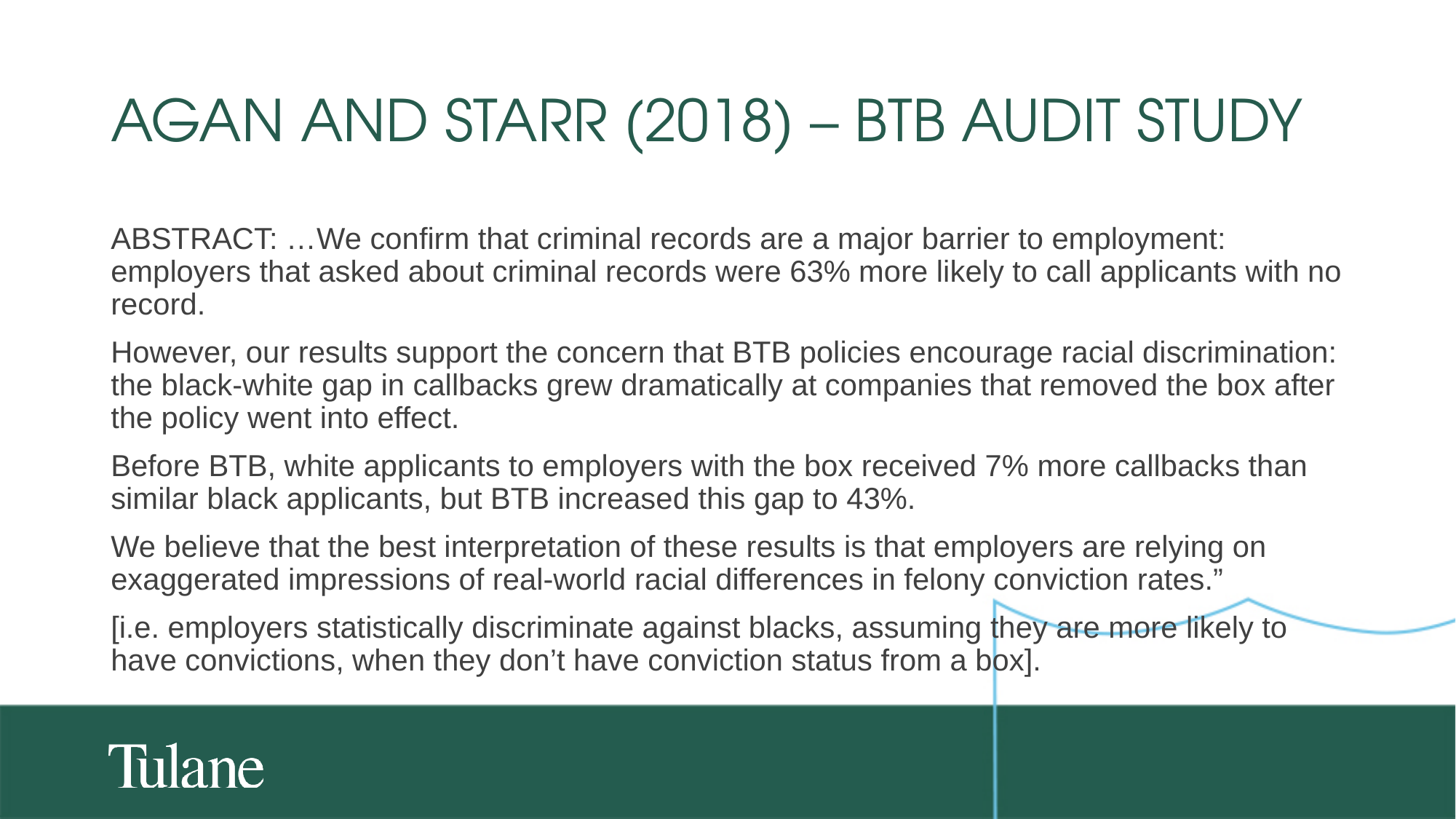

# Agan and Starr (2018) – BTB Audit study
ABSTRACT: …We confirm that criminal records are a major barrier to employment: employers that asked about criminal records were 63% more likely to call applicants with no record.
However, our results support the concern that BTB policies encourage racial discrimination: the black-white gap in callbacks grew dramatically at companies that removed the box after the policy went into effect.
Before BTB, white applicants to employers with the box received 7% more callbacks than similar black applicants, but BTB increased this gap to 43%.
We believe that the best interpretation of these results is that employers are relying on exaggerated impressions of real-world racial differences in felony conviction rates.”
[i.e. employers statistically discriminate against blacks, assuming they are more likely to have convictions, when they don’t have conviction status from a box].